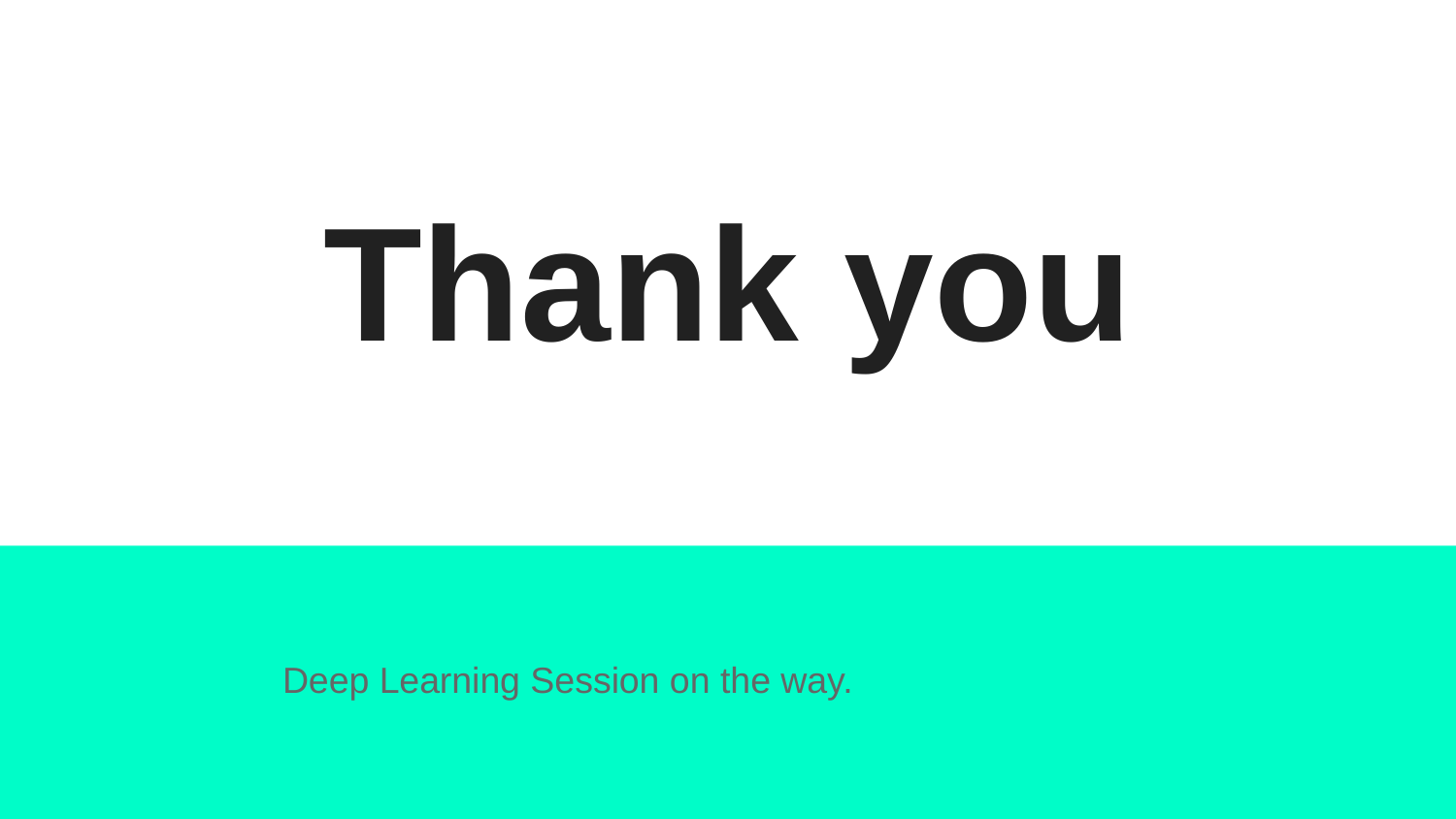

# Thank you
Deep Learning Session on the way.